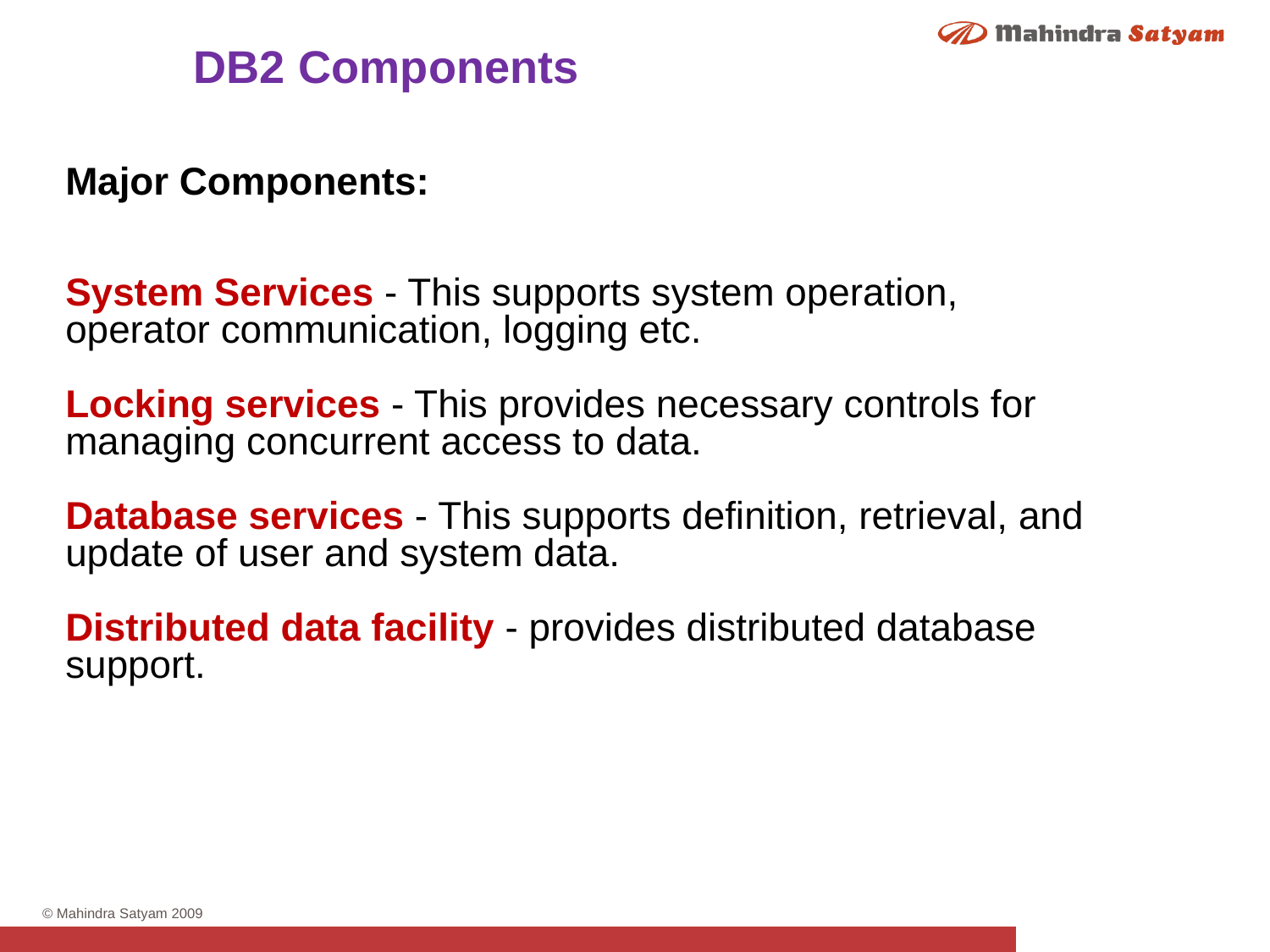

DB2 Components
Major Components:

System Services - This supports system operation, operator communication, logging etc.

Locking services - This provides necessary controls for managing concurrent access to data.

Database services - This supports definition, retrieval, and update of user and system data.

Distributed data facility - provides distributed database support.